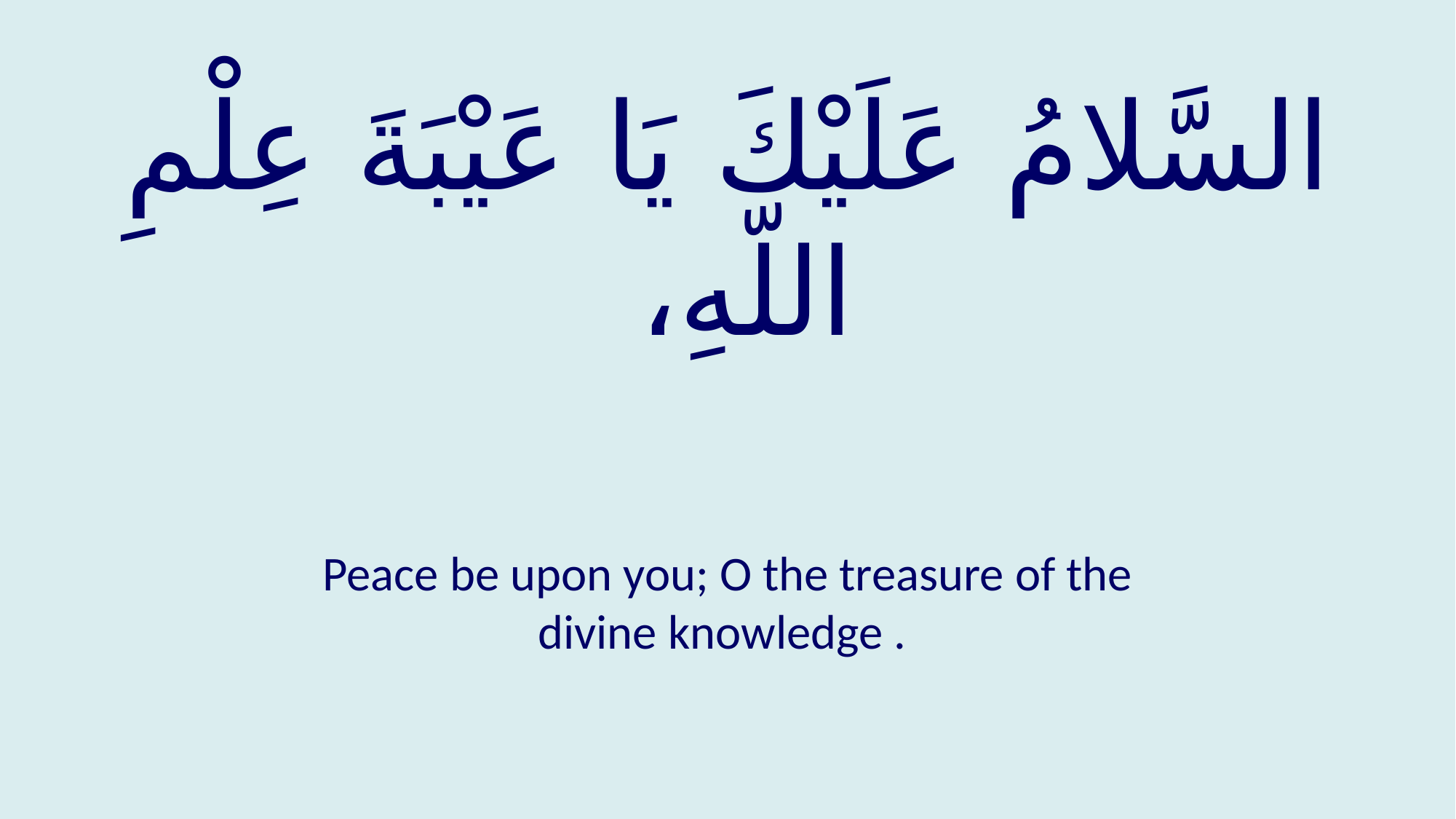

# السَّلامُ عَلَيْكَ يَا عَيْبَةَ عِلْمِ اللّهِ،
Peace be upon you; O the treasure of the divine knowledge .